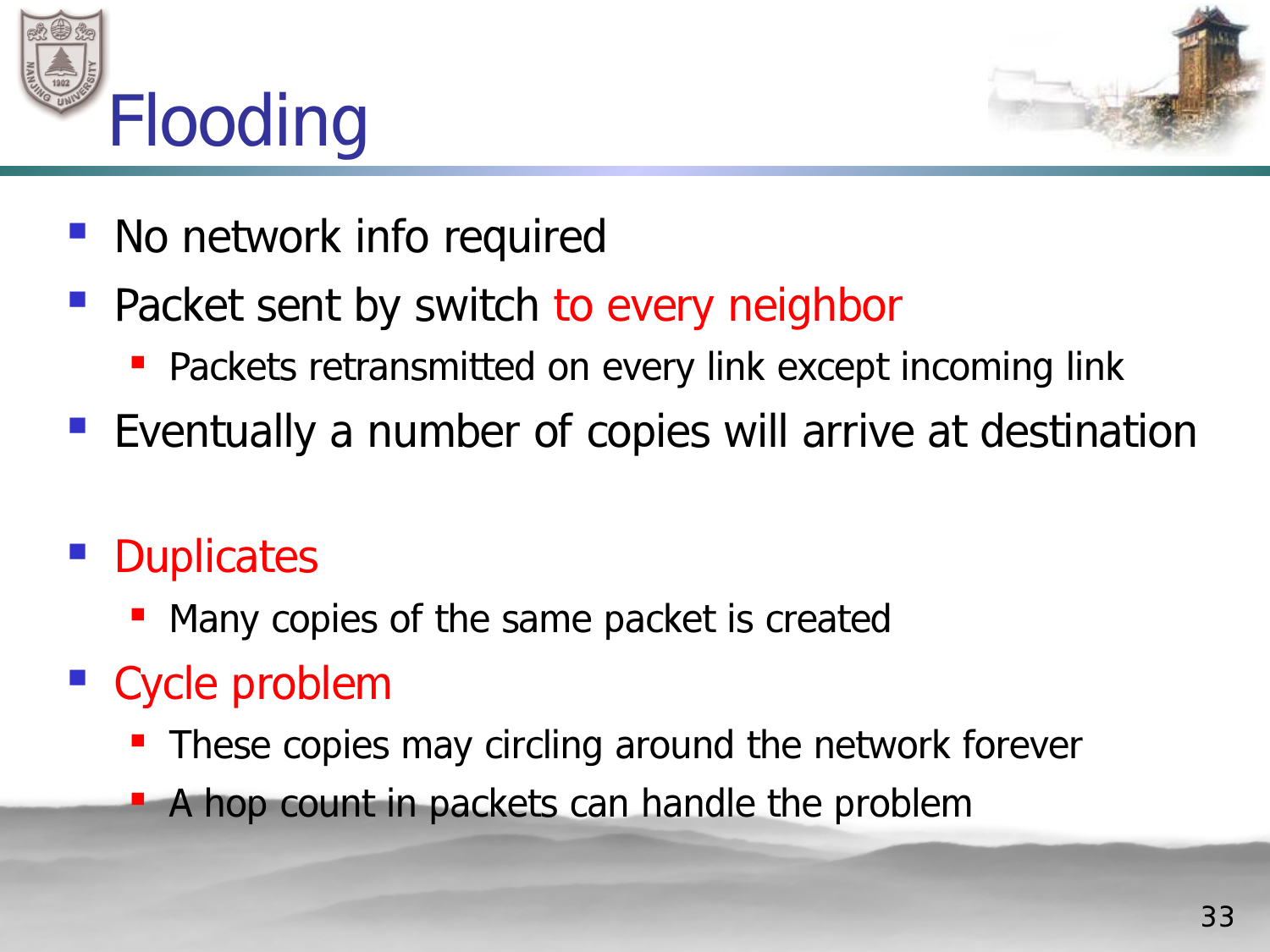

# Flooding
No network info required
Packet sent by switch to every neighbor
Packets retransmitted on every link except incoming link
Eventually a number of copies will arrive at destination

Duplicates
Many copies of the same packet is created
Cycle problem
These copies may circling around the network forever
A hop count in packets can handle the problem
33